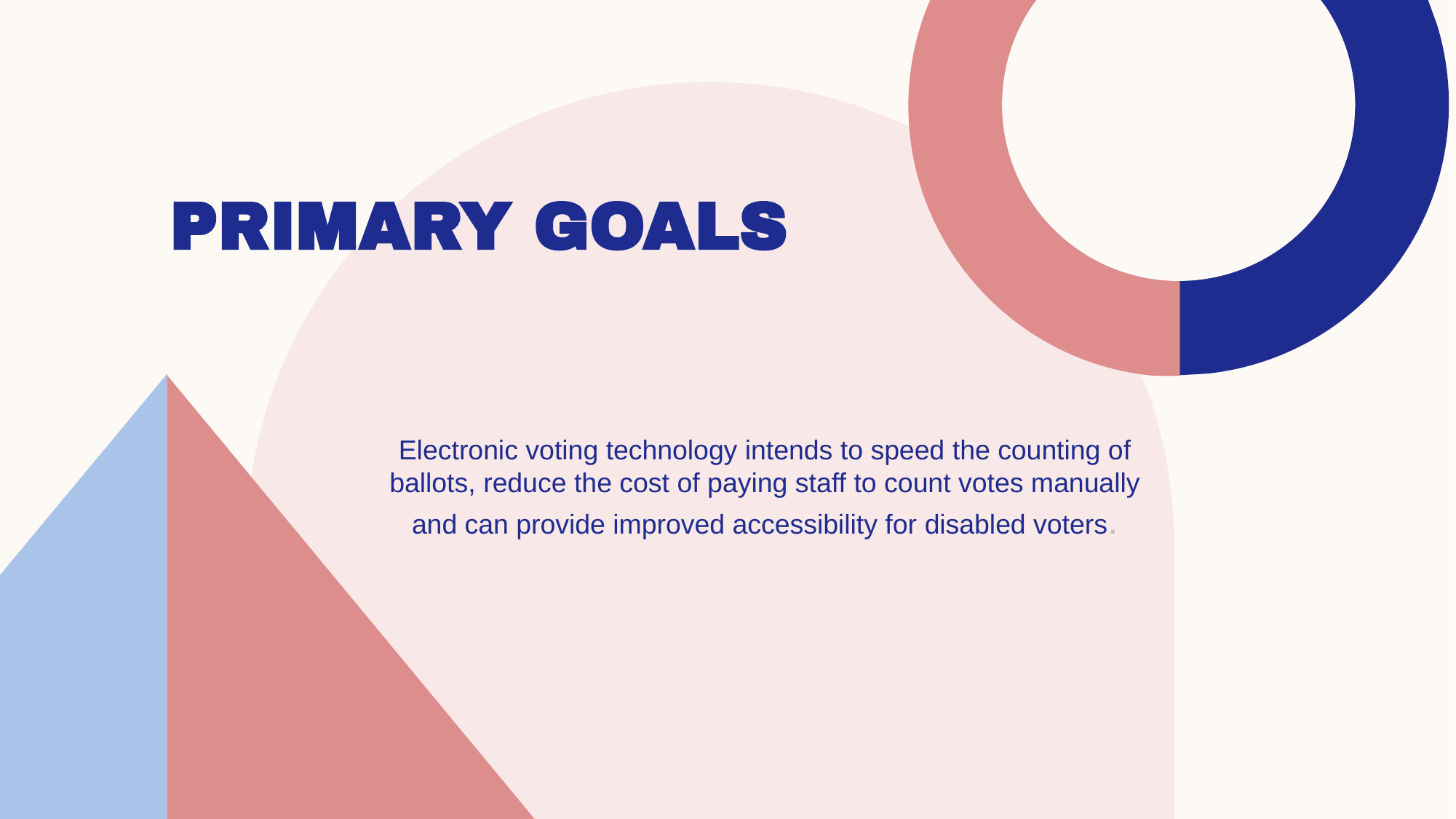

# PRIMARY GOALS
Electronic voting technology intends to speed the counting of ballots, reduce the cost of paying staff to count votes manually and can provide improved accessibility for disabled voters.